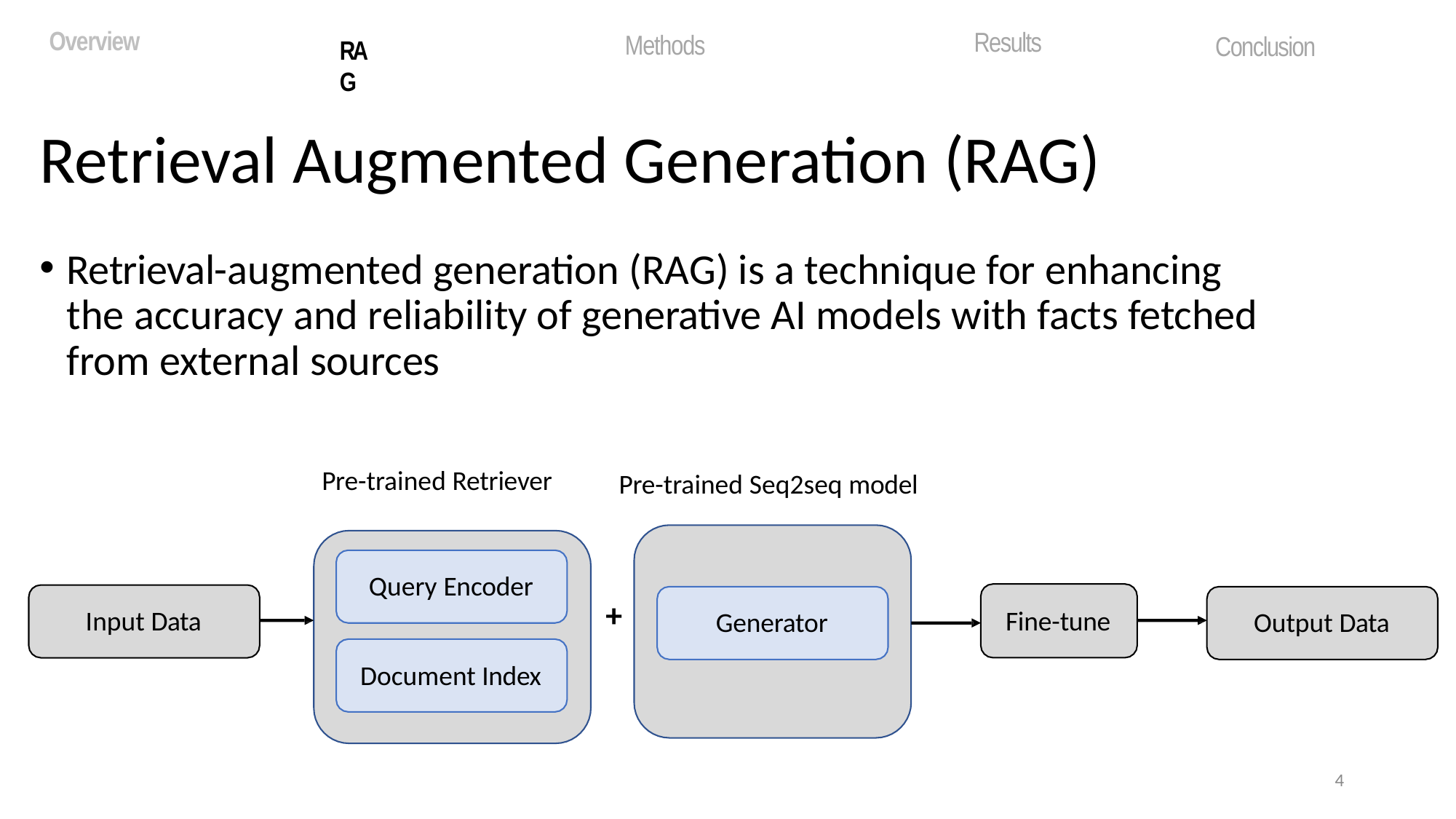

Overview
Results
Methods
Conclusion
RAG
Retrieval Augmented Generation (RAG)
Retrieval-augmented generation (RAG) is a technique for enhancing the accuracy and reliability of generative AI models with facts fetched from external sources
Pre-trained Retriever
Pre-trained Seq2seq model

Query Encoder

+
Fine-tune
Input Data
Generator
Output Data

Document Index
4